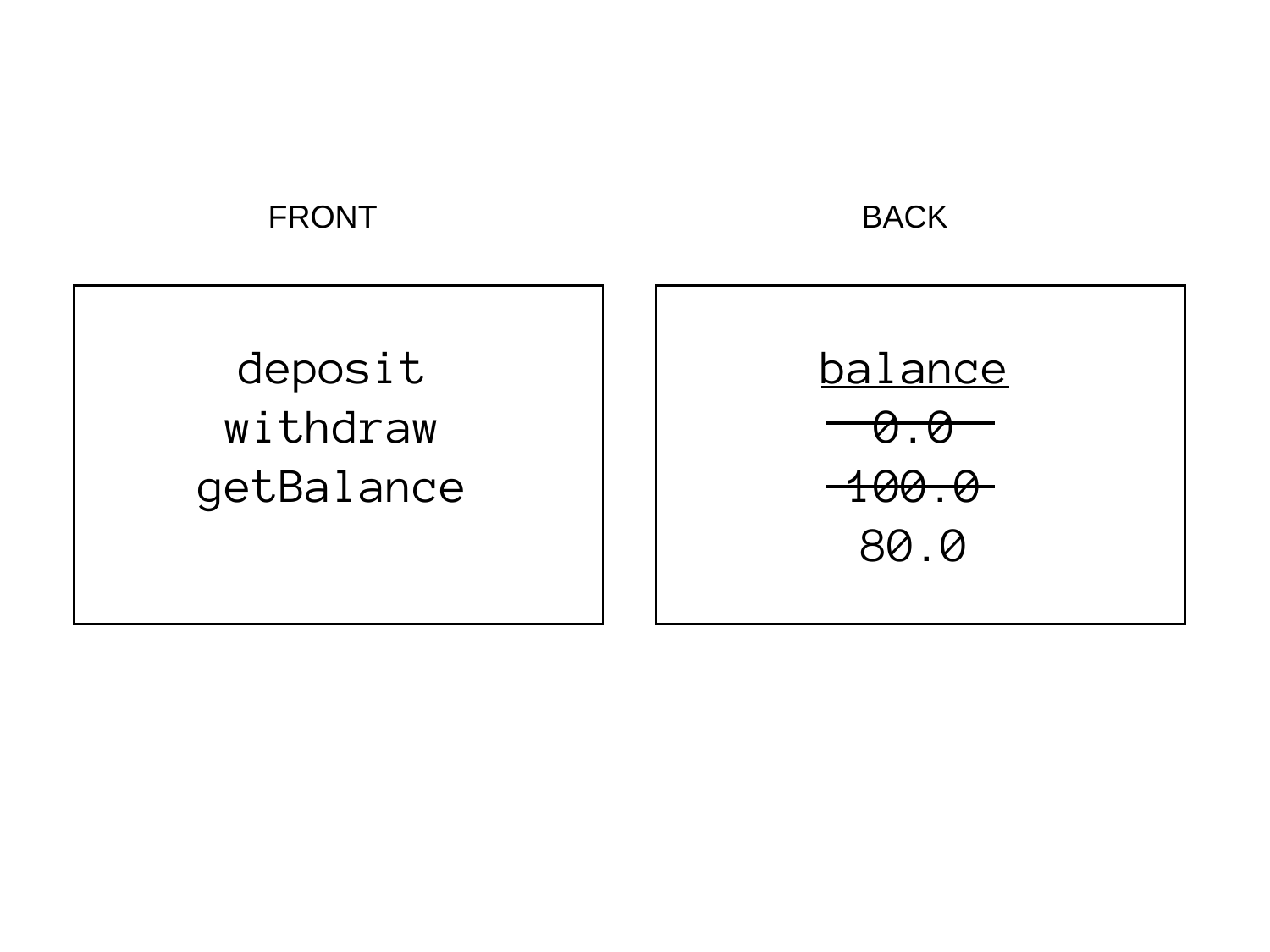

FRONT
BACK

deposit
withdraw
getBalance
balance
0.0
100.0
80.0